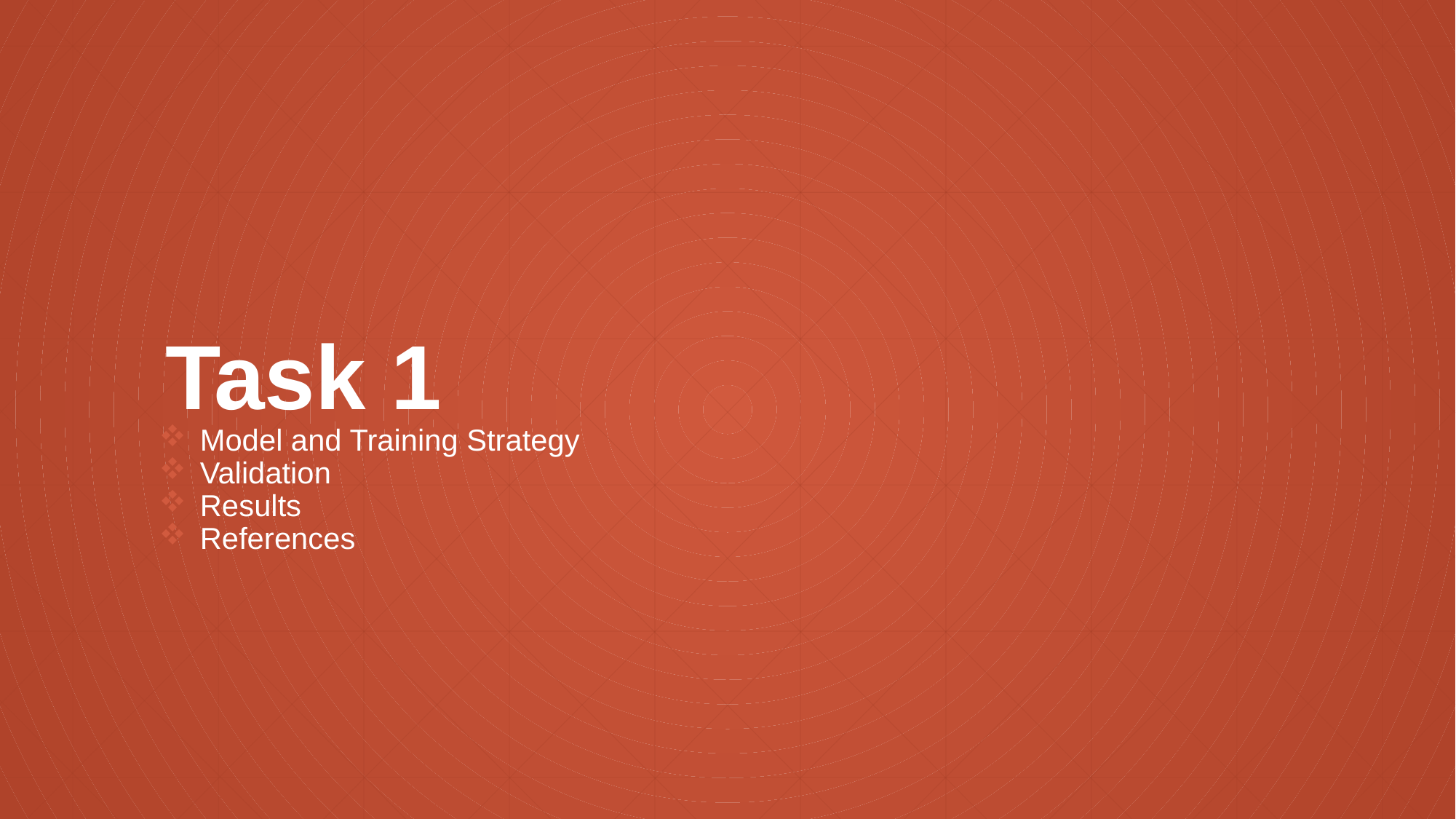

# Task 1
Model and Training Strategy
Validation
Results
References